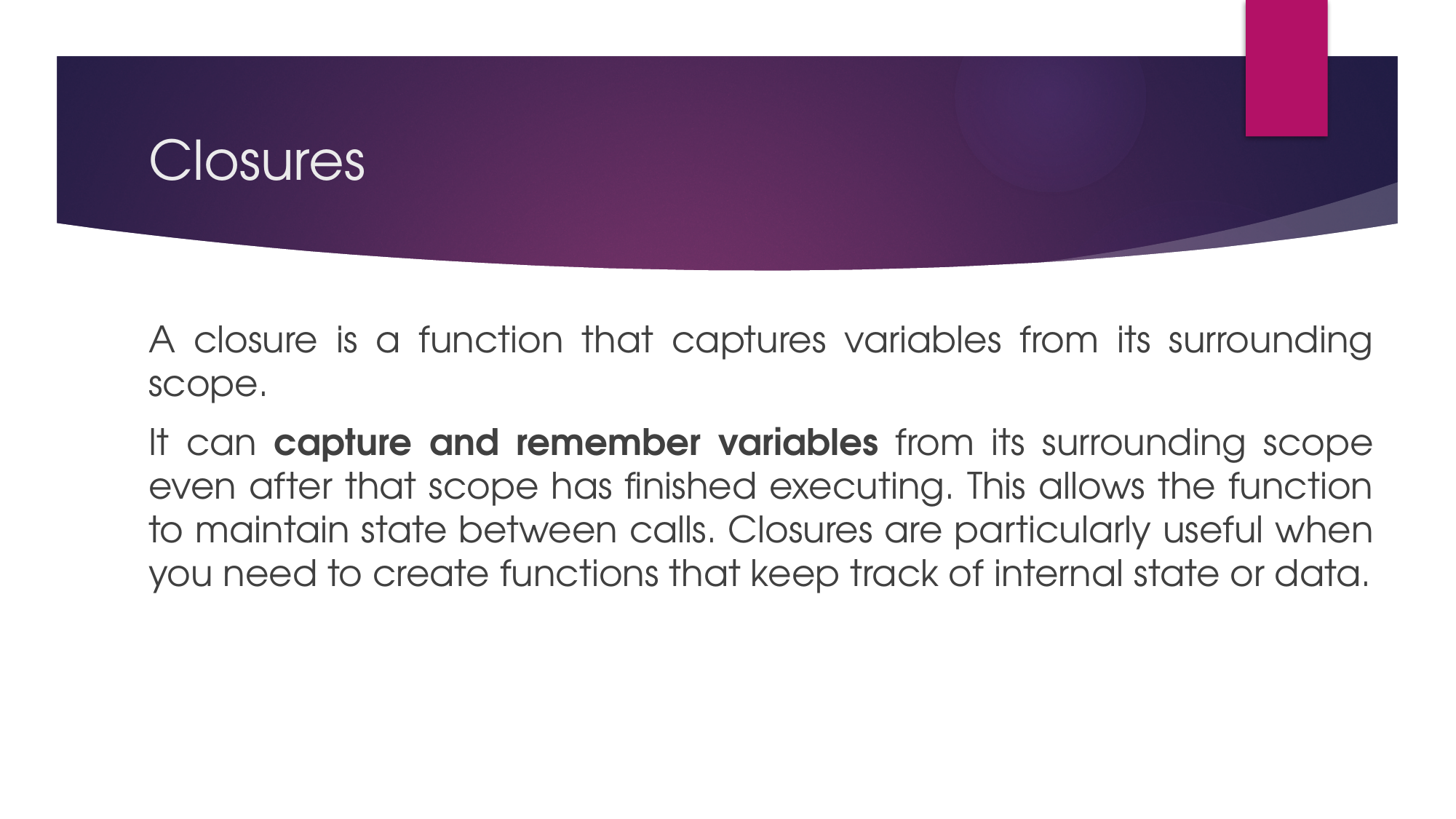

# Closures
A closure is a function that captures variables from its surrounding scope.
It can capture and remember variables from its surrounding scope even after that scope has finished executing. This allows the function to maintain state between calls. Closures are particularly useful when you need to create functions that keep track of internal state or data.